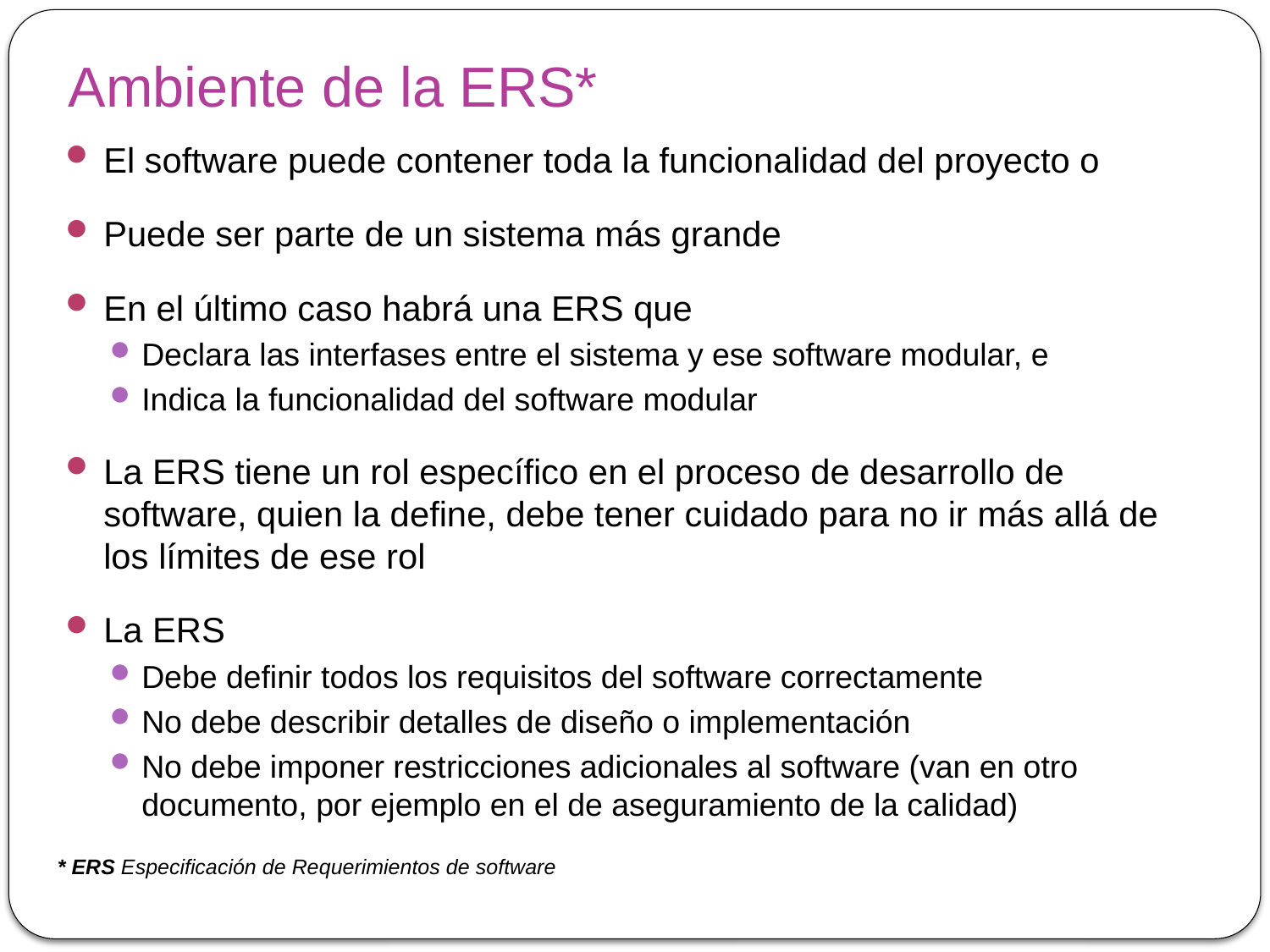

# Ambiente de la ERS*
El software puede contener toda la funcionalidad del proyecto o
Puede ser parte de un sistema más grande
En el último caso habrá una ERS que
Declara las interfases entre el sistema y ese software modular, e
Indica la funcionalidad del software modular
La ERS tiene un rol específico en el proceso de desarrollo de software, quien la define, debe tener cuidado para no ir más allá de los límites de ese rol
La ERS
Debe definir todos los requisitos del software correctamente
No debe describir detalles de diseño o implementación
No debe imponer restricciones adicionales al software (van en otro documento, por ejemplo en el de aseguramiento de la calidad)

* ERS Especificación de Requerimientos de software